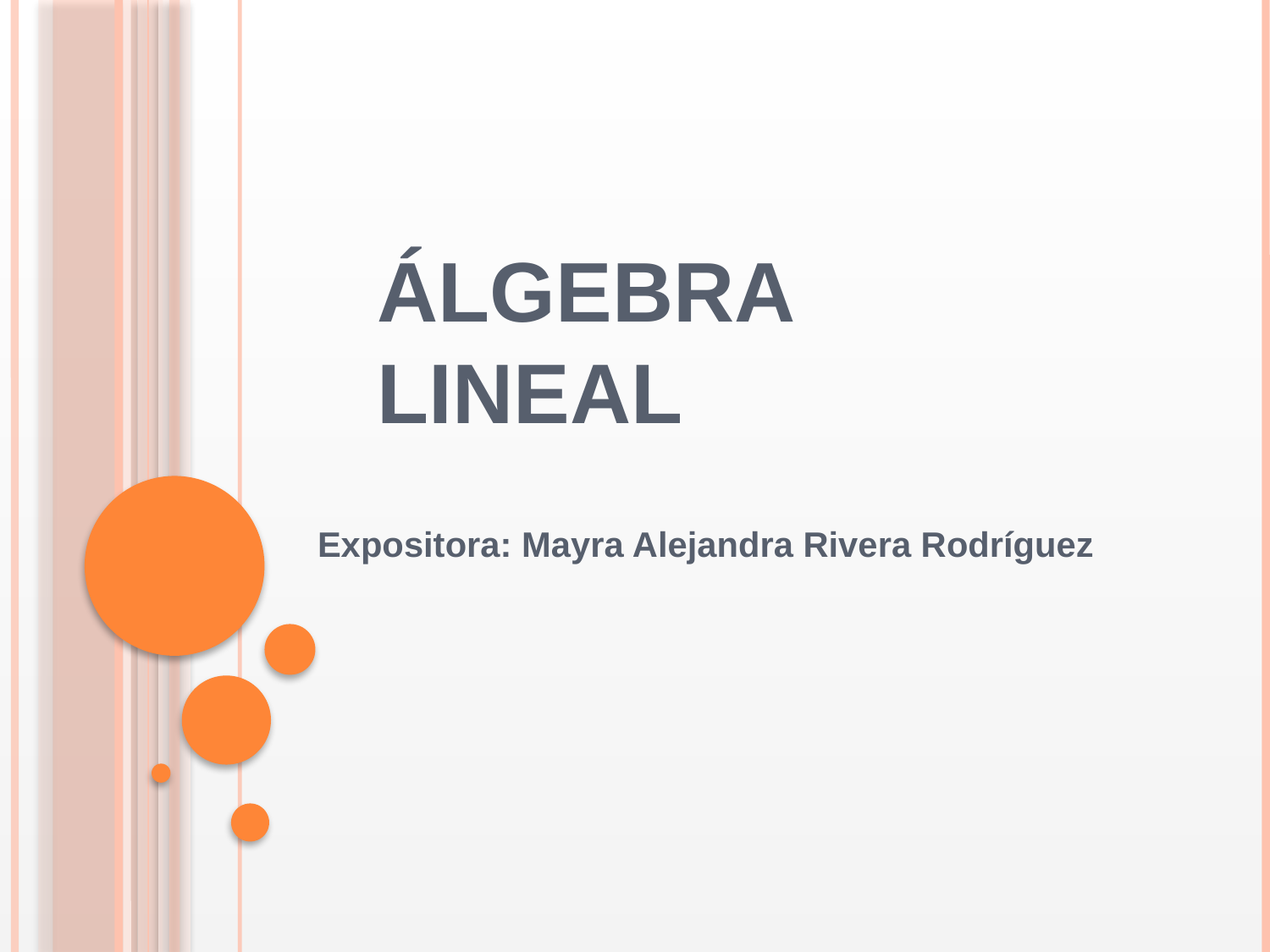

# Álgebra Lineal
Expositora: Mayra Alejandra Rivera Rodríguez